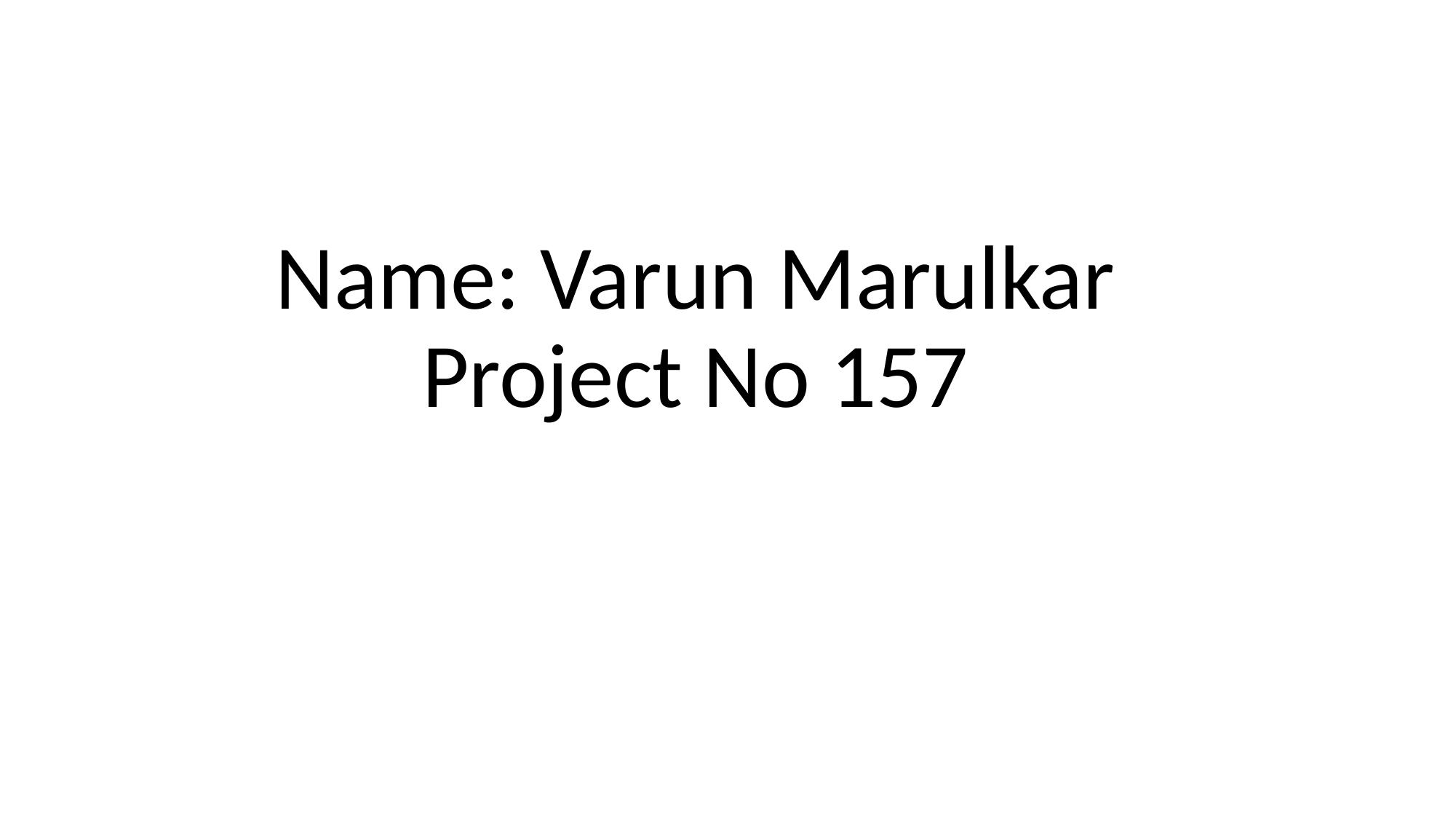

# Name: Varun Marulkar Project No 157